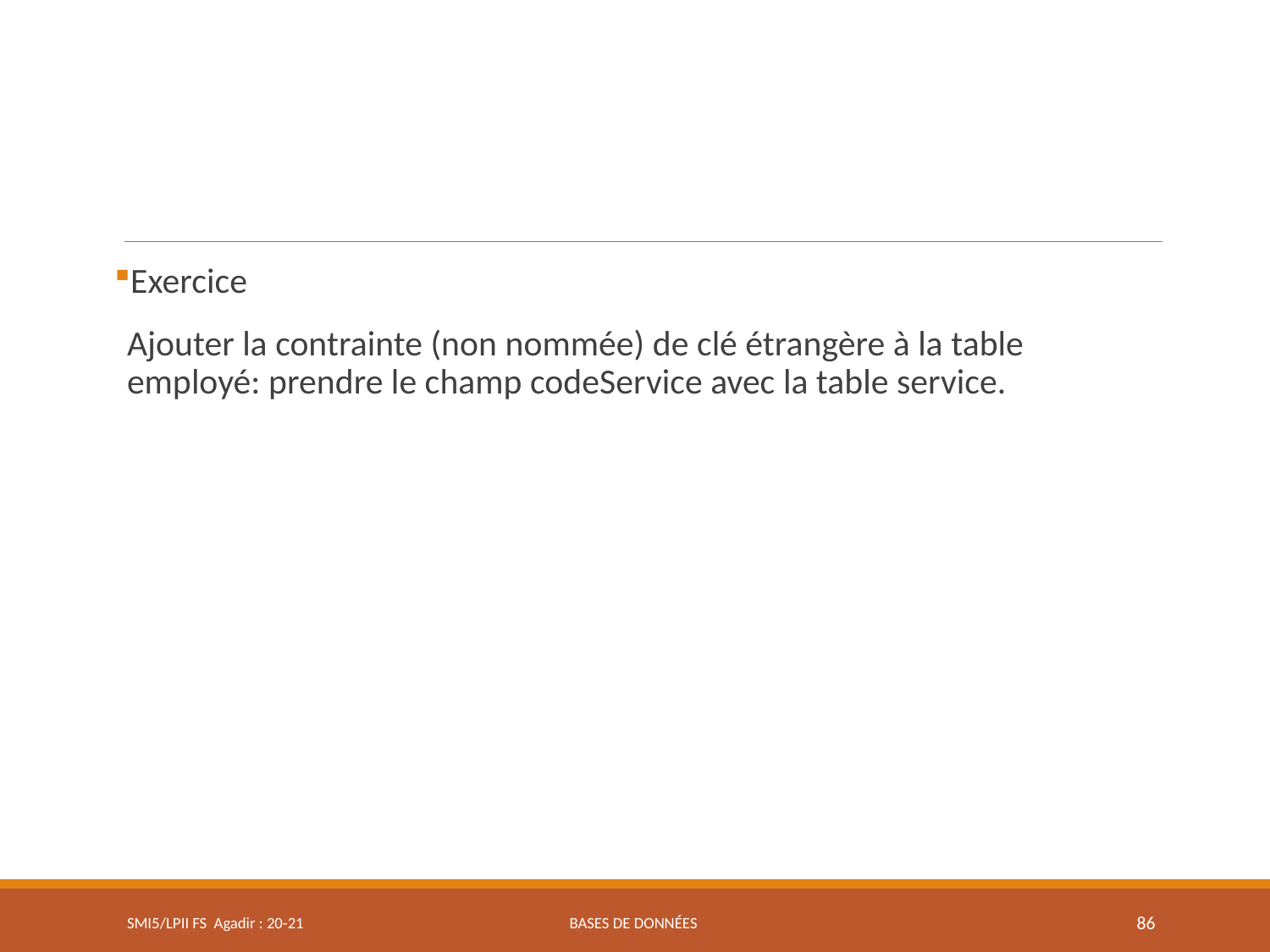

Exercice
	Ajouter la contrainte (non nommée) de clé étrangère à la table employé: prendre le champ codeService avec la table service.
SMI5/LPII FS  Agadir : 20-21
Bases de données
86